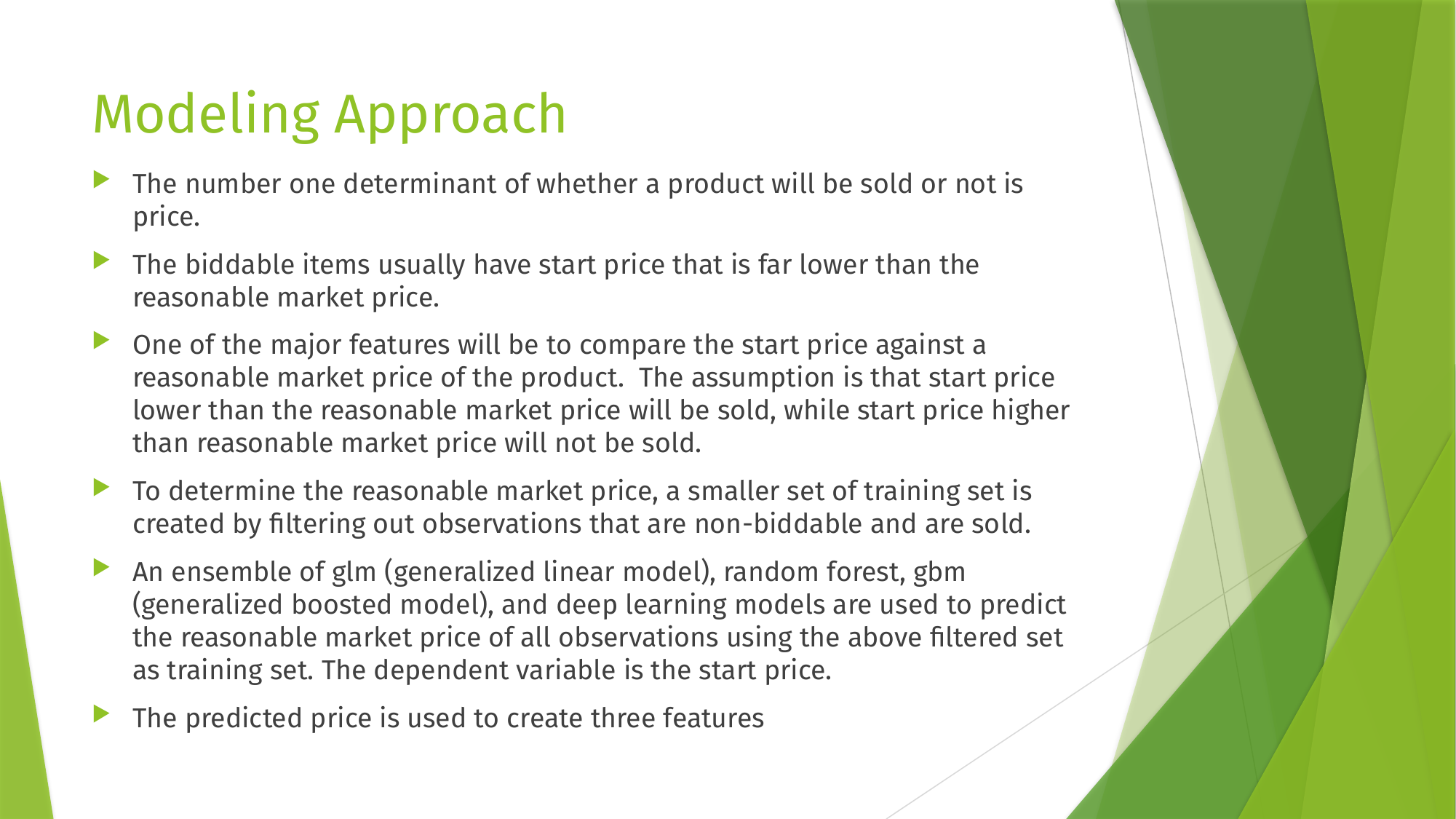

# Modeling Approach
The number one determinant of whether a product will be sold or not is price.
The biddable items usually have start price that is far lower than the reasonable market price.
One of the major features will be to compare the start price against a reasonable market price of the product.  The assumption is that start price lower than the reasonable market price will be sold, while start price higher than reasonable market price will not be sold.
To determine the reasonable market price, a smaller set of training set is created by filtering out observations that are non-biddable and are sold.
An ensemble of glm (generalized linear model), random forest, gbm (generalized boosted model), and deep learning models are used to predict the reasonable market price of all observations using the above filtered set as training set. The dependent variable is the start price.
The predicted price is used to create three features